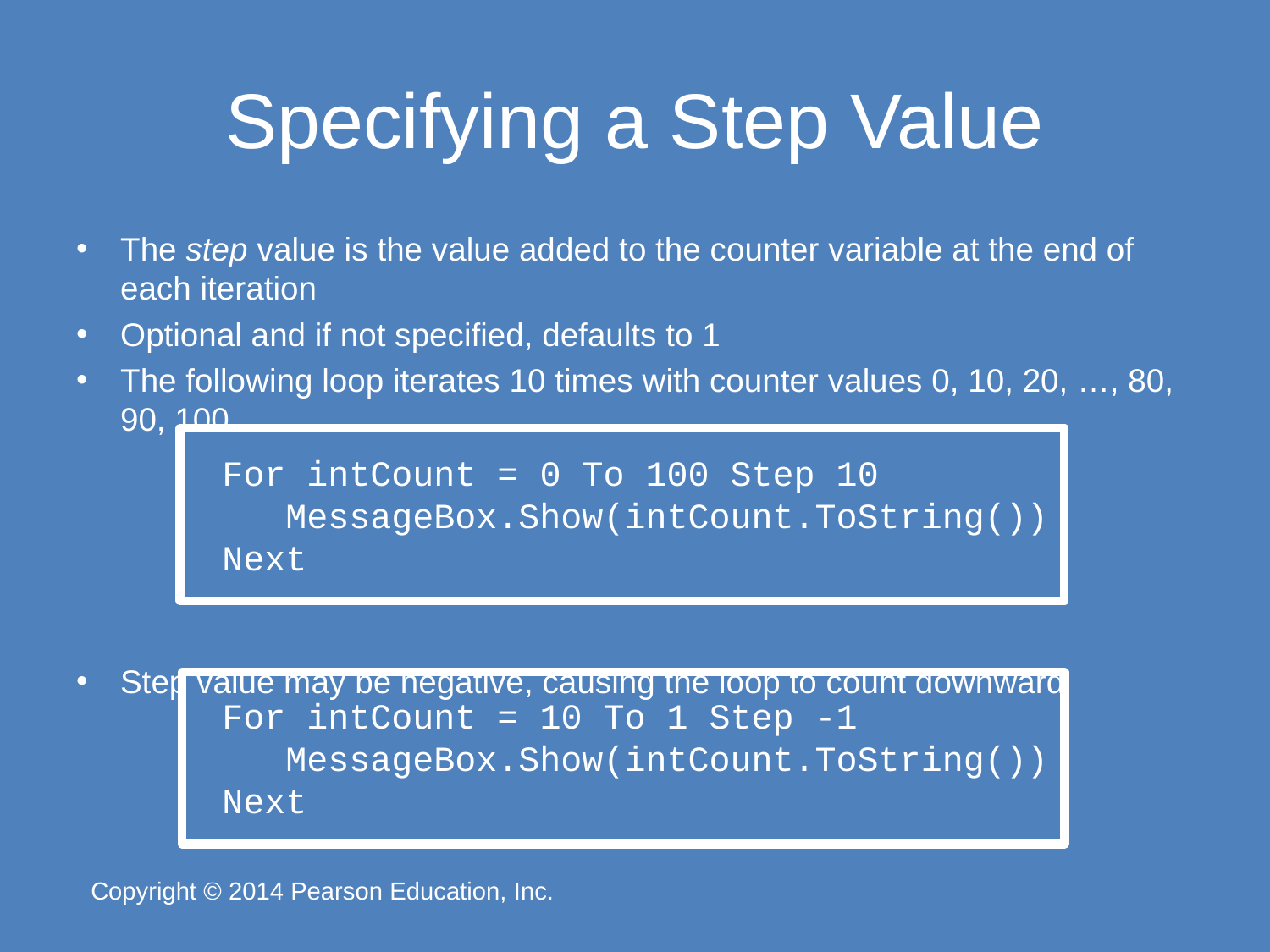

# Specifying a Step Value
The step value is the value added to the counter variable at the end of each iteration
Optional and if not specified, defaults to 1
The following loop iterates 10 times with counter values 0, 10, 20, …, 80, 90, 100

Step value may be negative, causing the loop to count downward

For intCount = 0 To 100 Step 10
   MessageBox.Show(intCount.ToString())
Next

For intCount = 10 To 1 Step -1
   MessageBox.Show(intCount.ToString())
Next